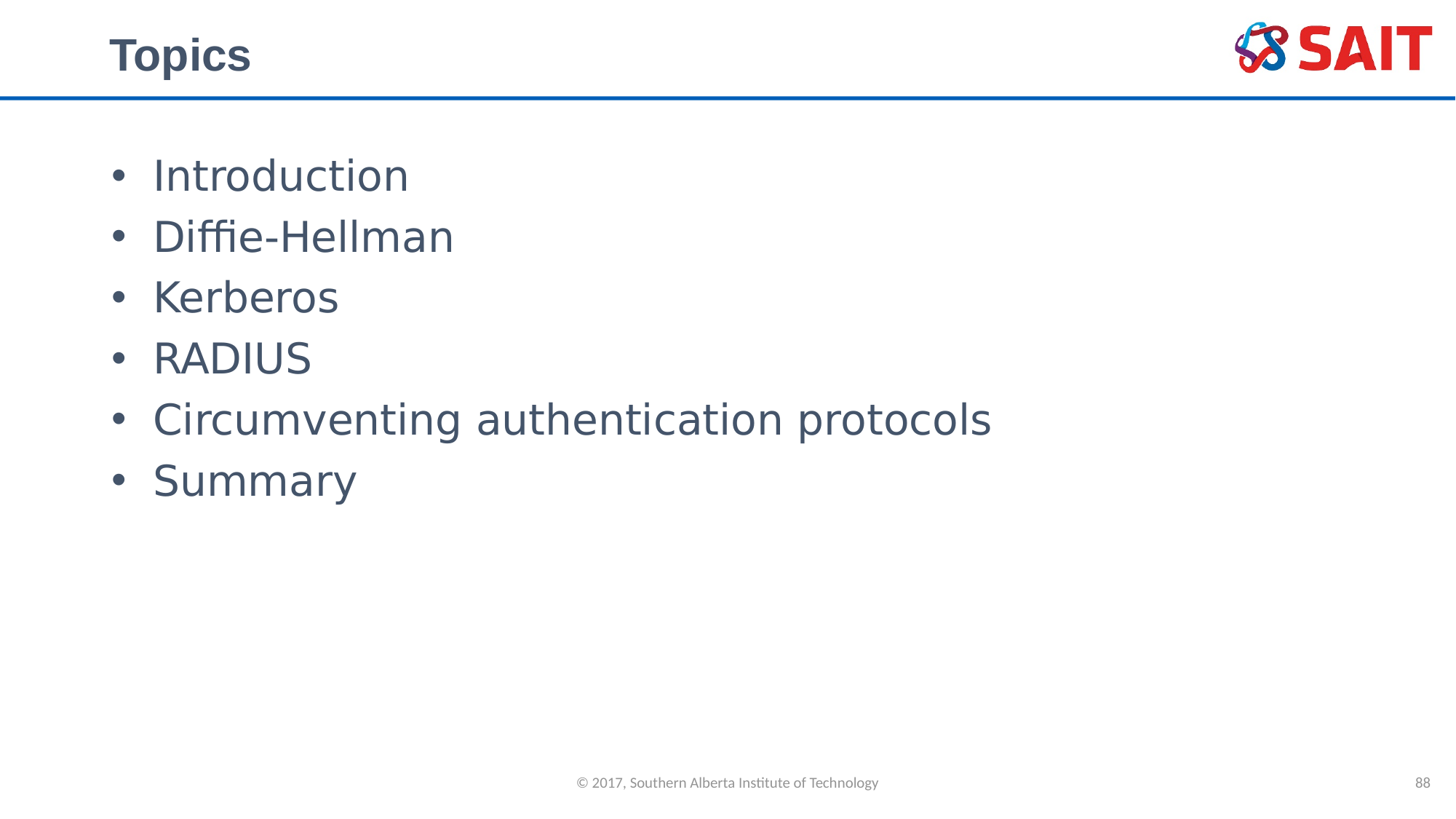

# Topics
Introduction
Diffie-Hellman
Kerberos
RADIUS
Circumventing authentication protocols
Summary